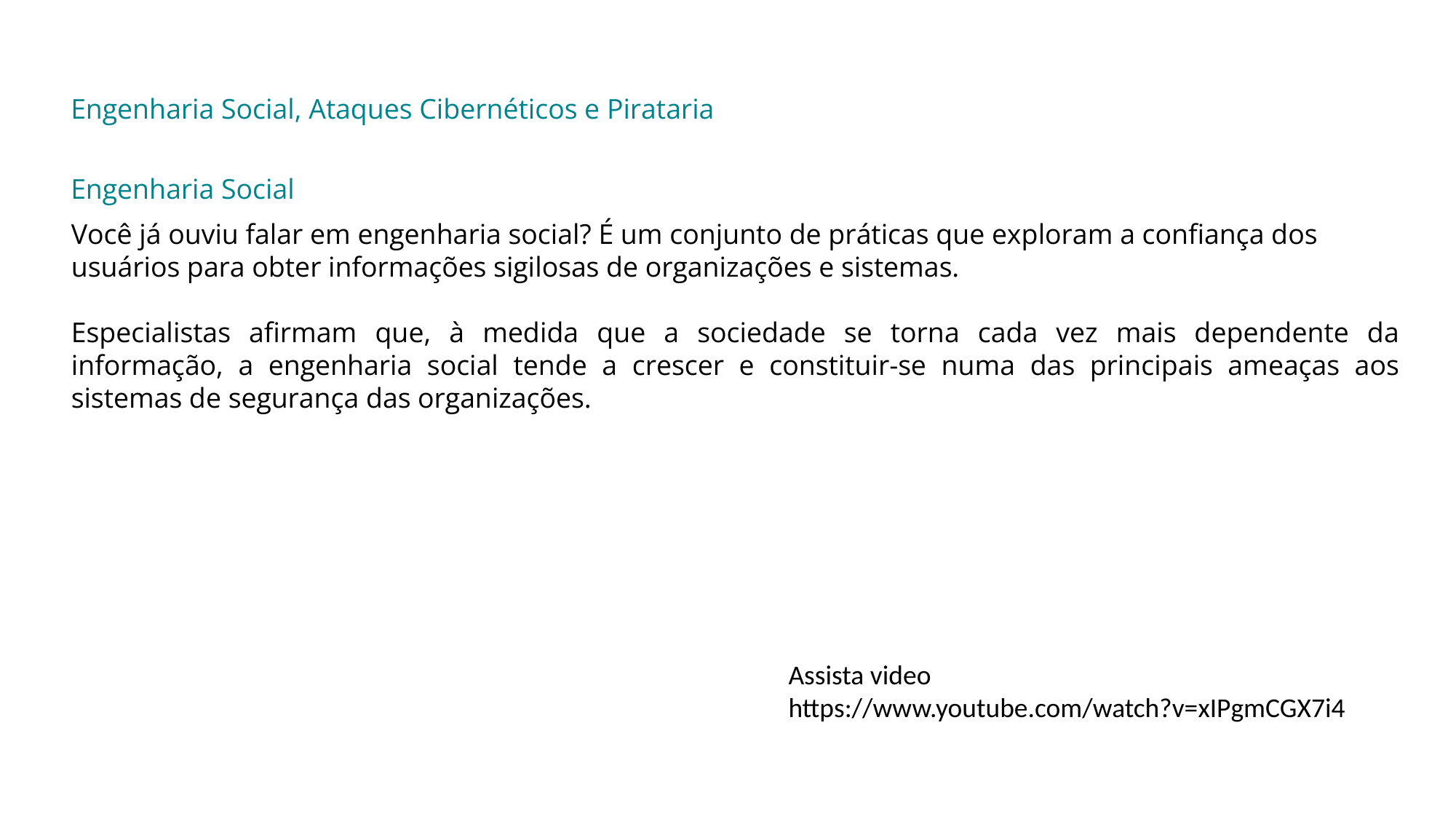

Engenharia Social, Ataques Cibernéticos e Pirataria
Engenharia Social
Você já ouviu falar em engenharia social? É um conjunto de práticas que exploram a confiança dos usuários para obter informações sigilosas de organizações e sistemas.

Especialistas afirmam que, à medida que a sociedade se torna cada vez mais dependente da informação, a engenharia social tende a crescer e constituir-se numa das principais ameaças aos sistemas de segurança das organizações.
Assista video
https://www.youtube.com/watch?v=xIPgmCGX7i4